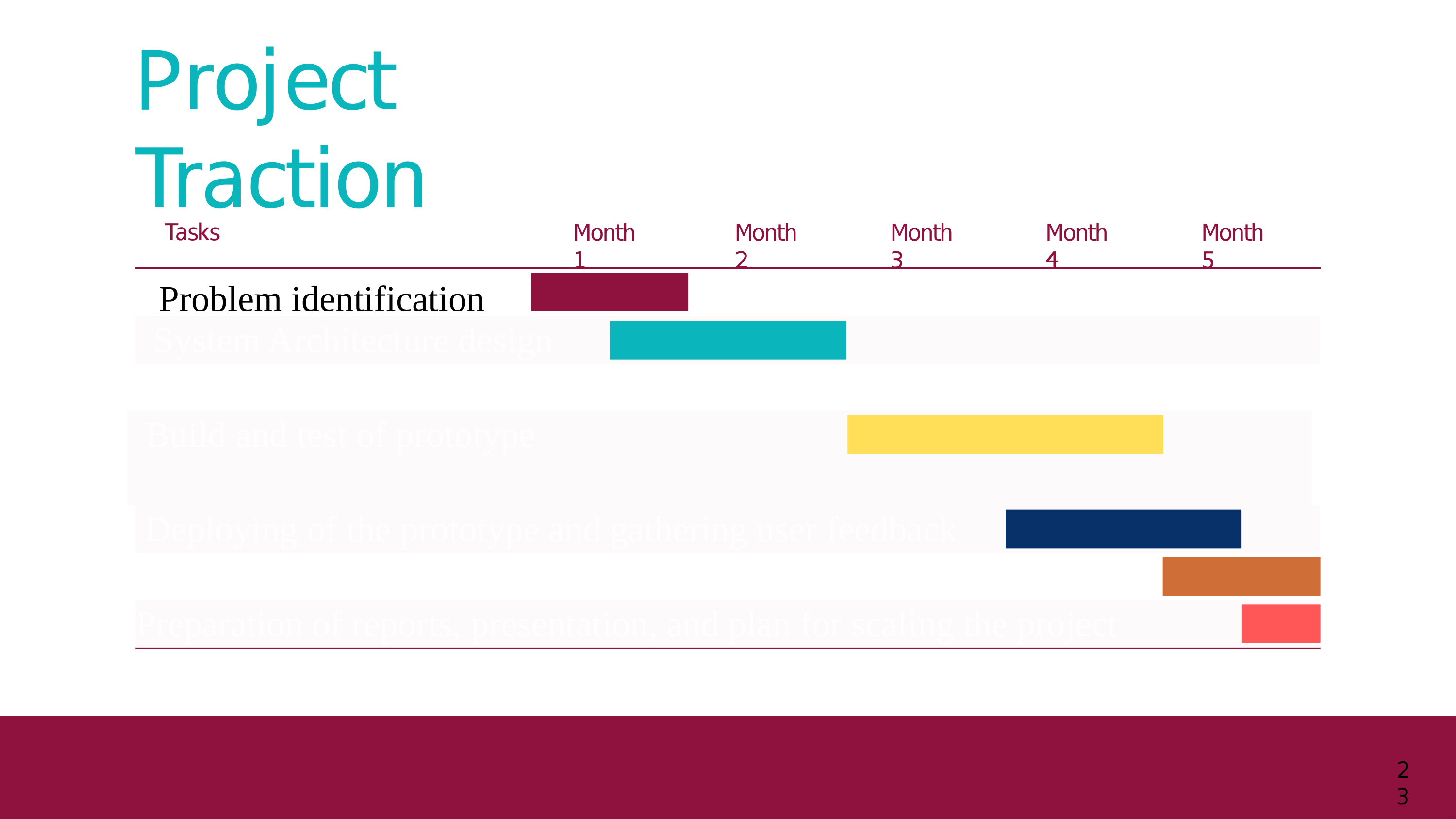

# Project Traction
Tasks
Month 1
Month 2
Month 3
Month 4
Month 5

Problem identification

  System Architecture design

  Build and test of prototype

 Deploying of the prototype and gathering user feedback

Preparation of reports, presentation, and plan for scaling the project

23